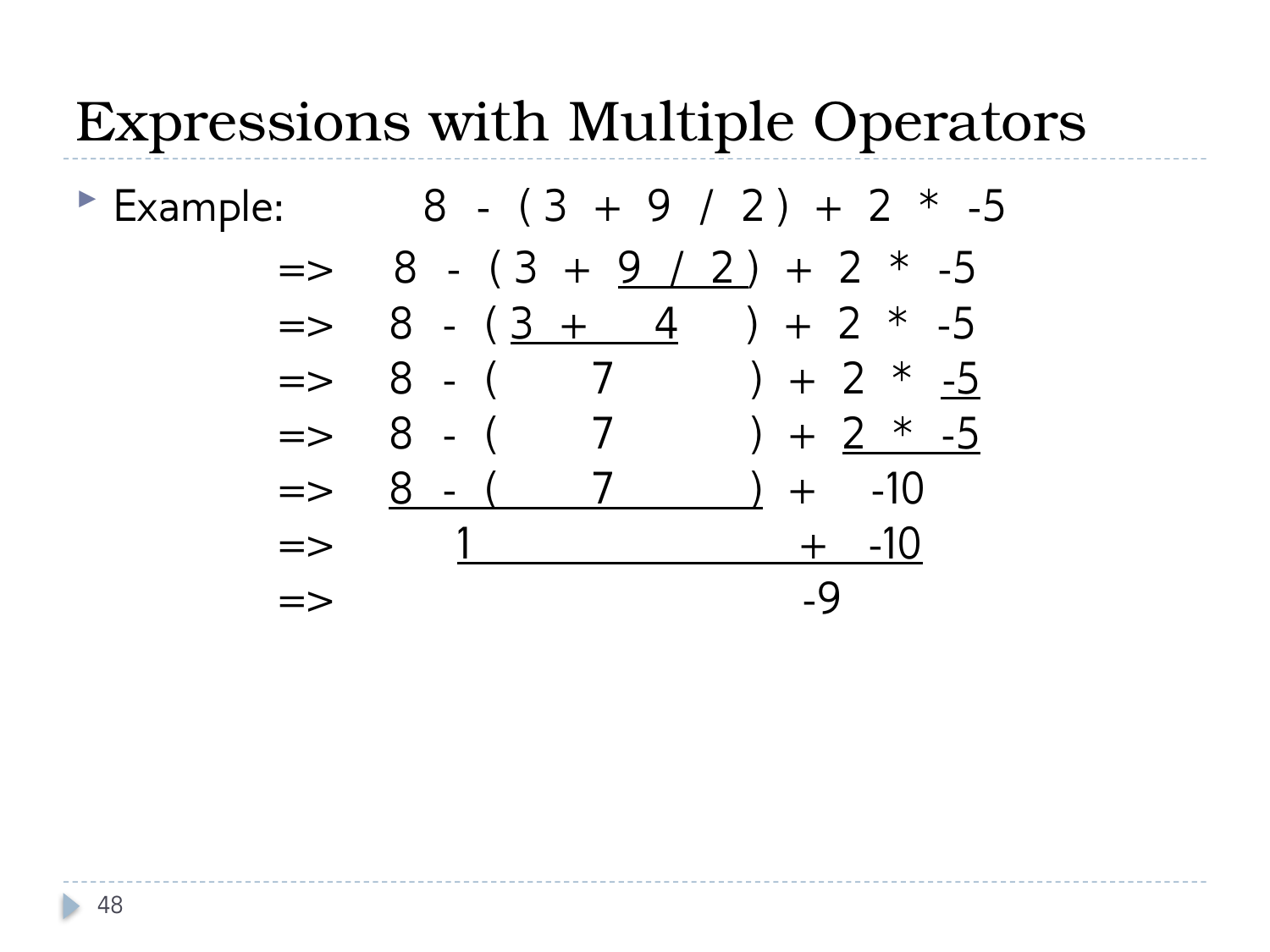

# Expressions with Multiple Operators
Example: 	    8  -  ( 3  +  9  /  2 )  +  2  *  -5

=>    8  -  ( 3  +  9  /  2 )  +  2  *  -5
=>    8  -  ( 3  +     4     )  +  2  *  -5
=>    8  -  (       7          )  +  2  *  -5
=>    8  -  (       7          )  +  2  *  -5
=>    8  -  (       7          )  +    -10
=>         1                        +   -10
=>                                  -9
48